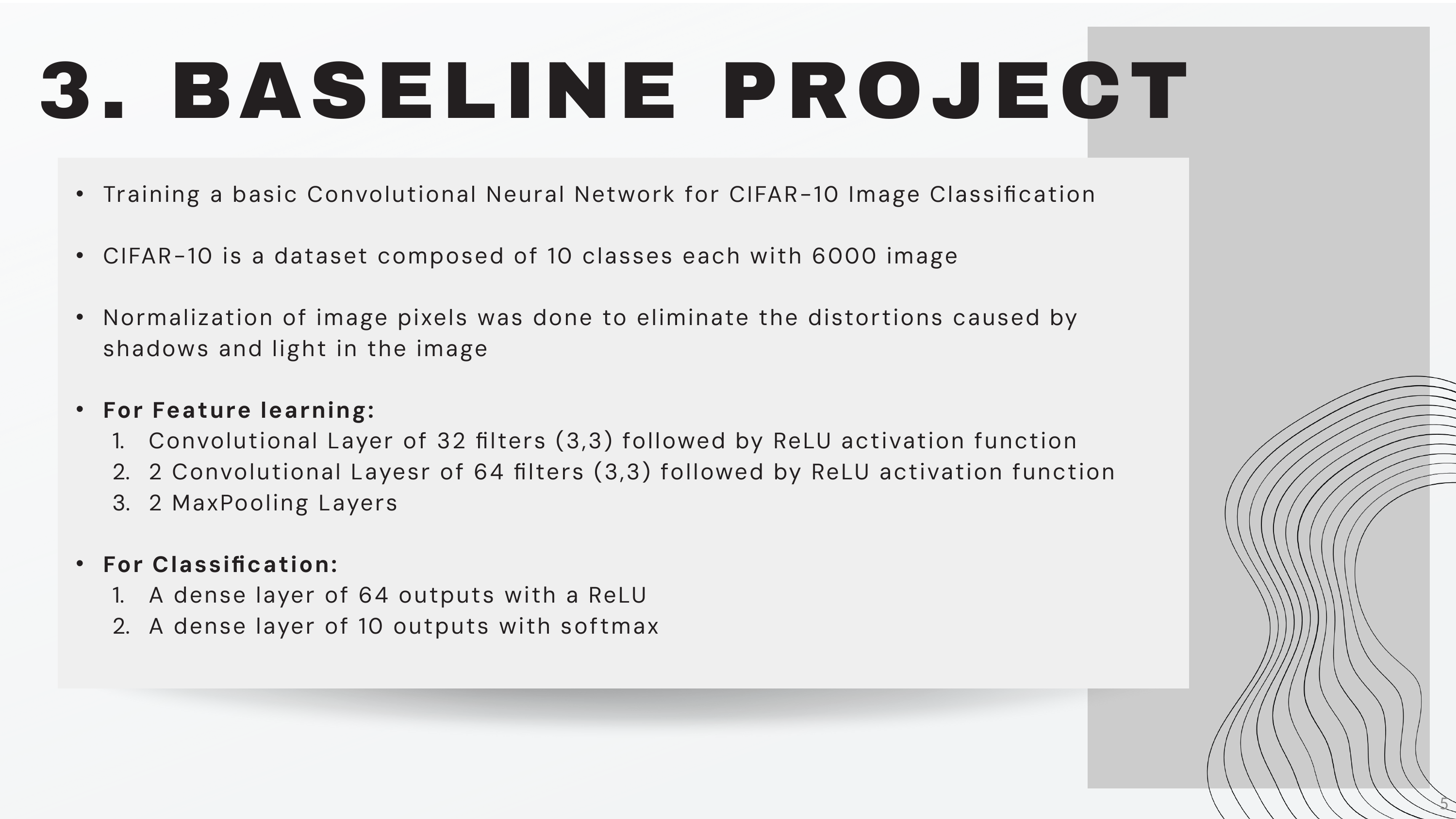

3. BASELINE PROJECT

Training a basic Convolutional Neural Network for CIFAR-10 Image Classification

CIFAR-10 is a dataset composed of 10 classes each with 6000 image

Normalization of image pixels was done to eliminate the distortions caused by shadows and light in the image

For Feature learning:
Convolutional Layer of 32 filters (3,3) followed by ReLU activation function
2 Convolutional Layesr of 64 filters (3,3) followed by ReLU activation function
2 MaxPooling Layers

For Classification:
A dense layer of 64 outputs with a ReLU
A dense layer of 10 outputs with softmax

5